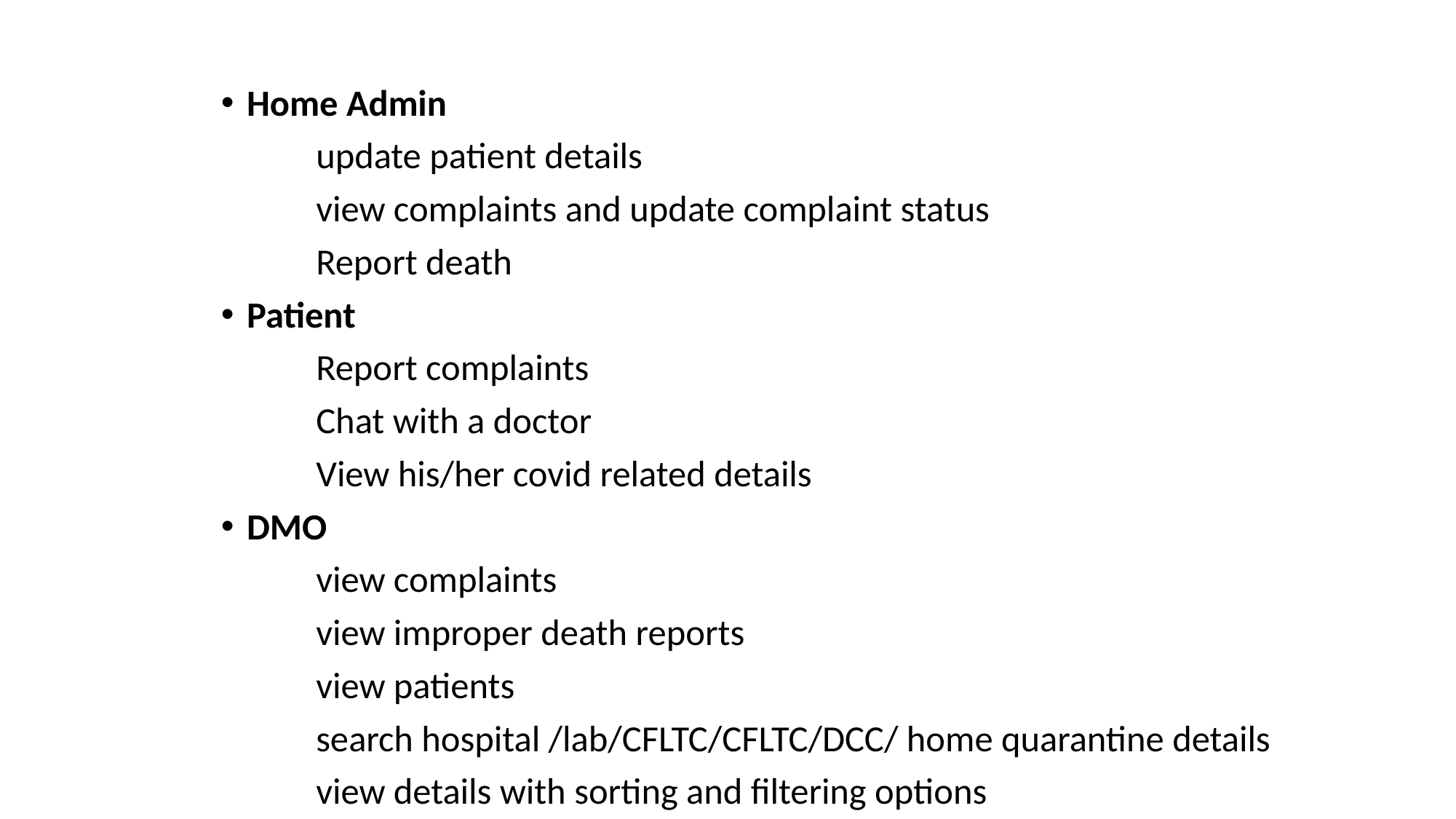

Home Admin
	update patient details
	view complaints and update complaint status
	Report death
Patient
	Report complaints
	Chat with a doctor
	View his/her covid related details
DMO
	view complaints
	view improper death reports
	view patients
	search hospital /lab/CFLTC/CFLTC/DCC/ home quarantine details
	view details with sorting and filtering options